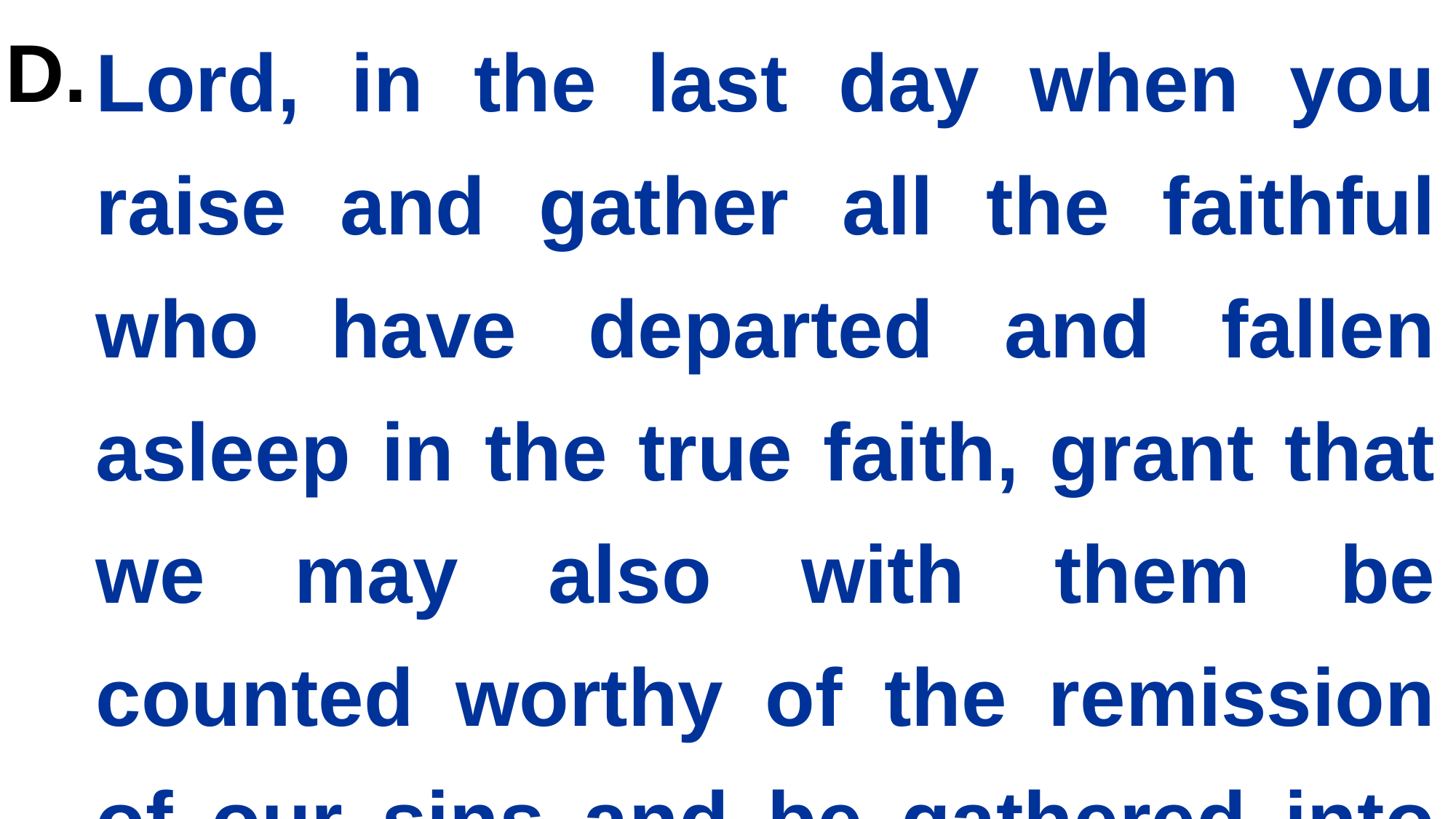

Lord, in the last day when you raise and gather all the faithful who have departed and fallen asleep in the true faith, grant that we may also with them be counted worthy of the remission of our sins and be gathered into your Heavenly Kingdom.
D.